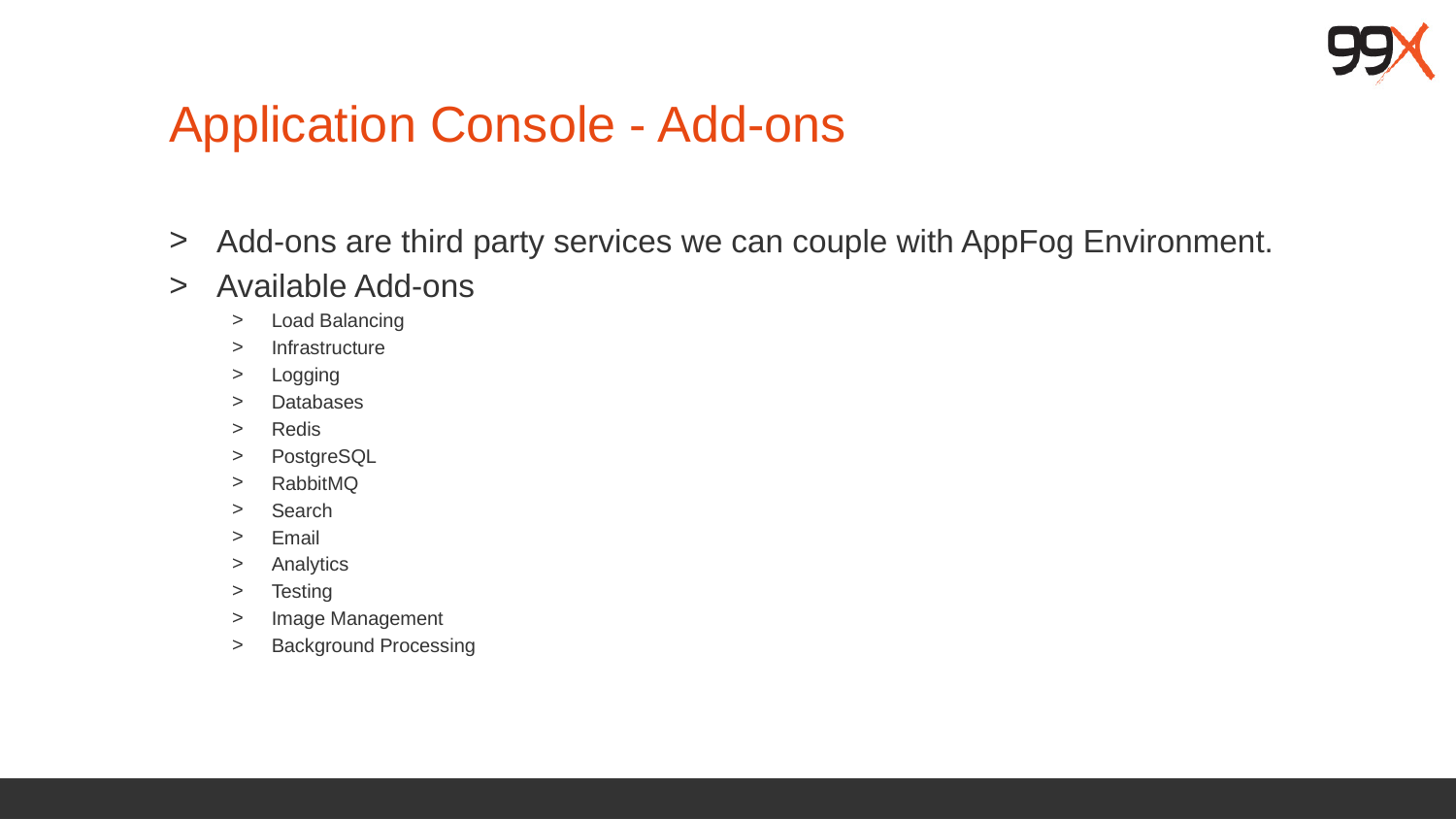

# Application Console - Add-ons
Add-ons are third party services we can couple with AppFog Environment.
Available Add-ons
Load Balancing
Infrastructure
Logging
Databases
Redis
PostgreSQL
RabbitMQ
Search
Email
Analytics
Testing
Image Management
Background Processing